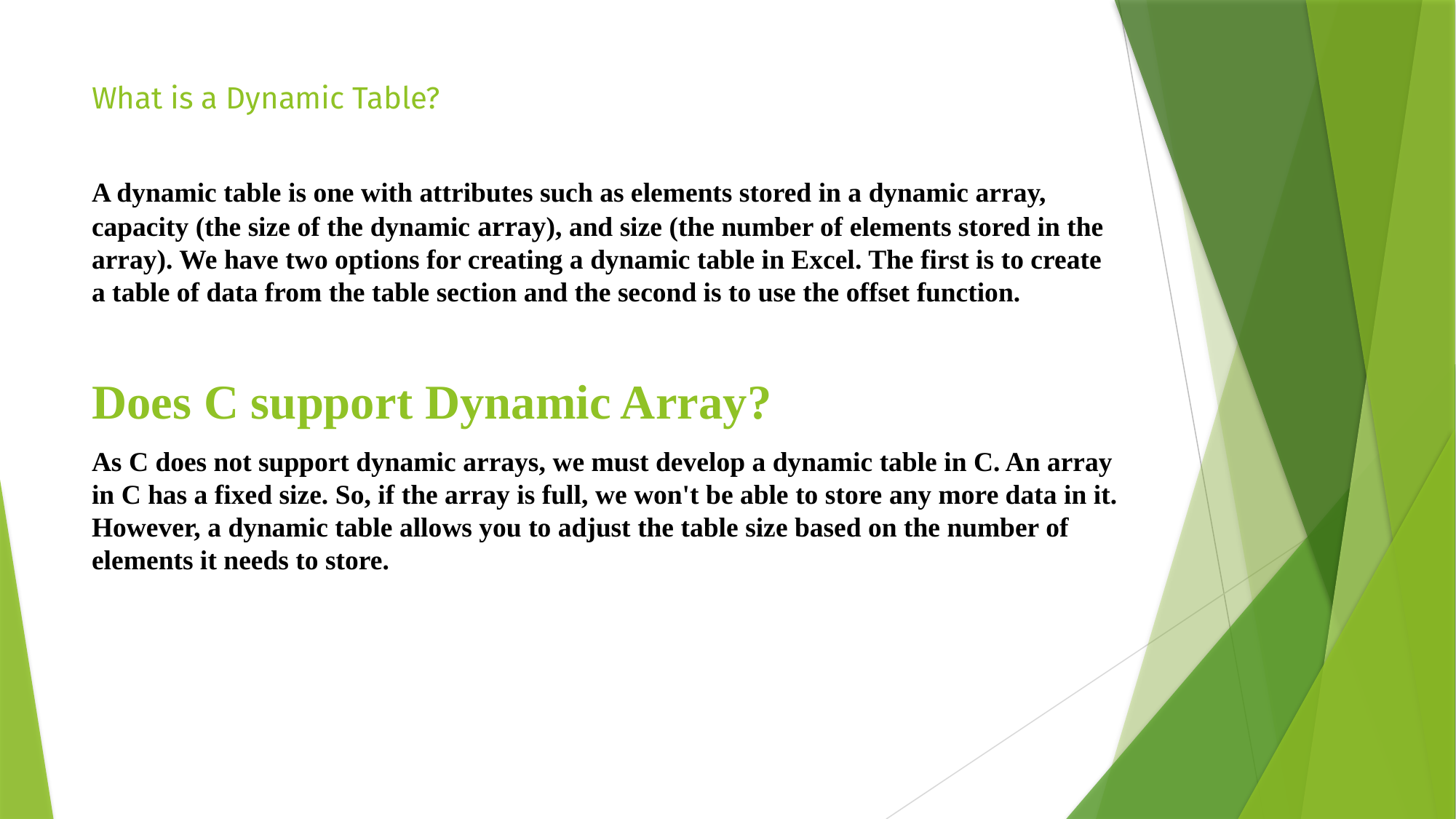

# What is a Dynamic Table?
A dynamic table is one with attributes such as elements stored in a dynamic array, capacity (the size of the dynamic array), and size (the number of elements stored in the array). We have two options for creating a dynamic table in Excel. The first is to create a table of data from the table section and the second is to use the offset function.

Does C support Dynamic Array?
As C does not support dynamic arrays, we must develop a dynamic table in C. An array in C has a fixed size. So, if the array is full, we won't be able to store any more data in it. However, a dynamic table allows you to adjust the table size based on the number of elements it needs to store.